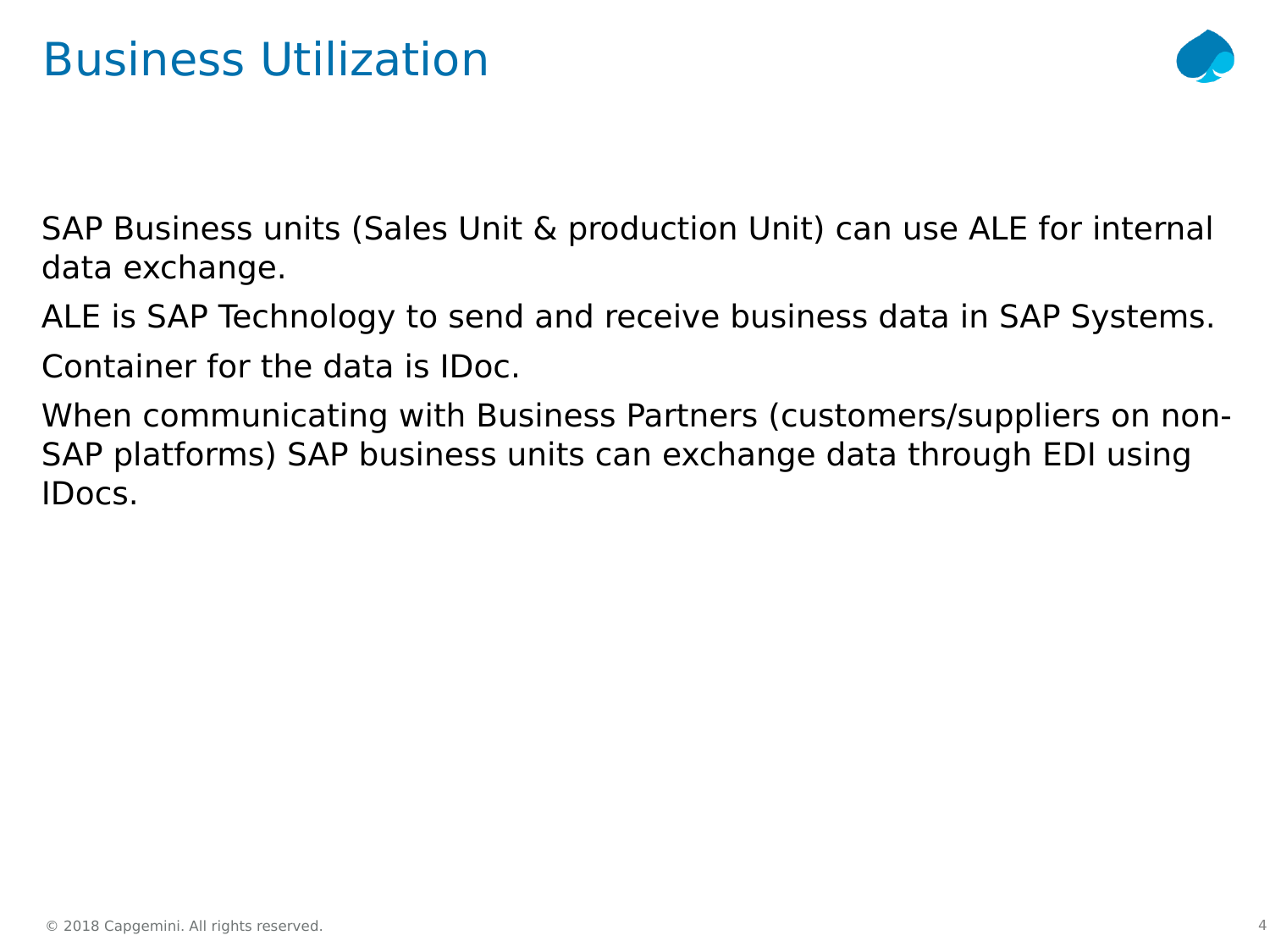

# Business Utilization
SAP Business units (Sales Unit & production Unit) can use ALE for internal data exchange.
ALE is SAP Technology to send and receive business data in SAP Systems.
Container for the data is IDoc.
When communicating with Business Partners (customers/suppliers on non-SAP platforms) SAP business units can exchange data through EDI using IDocs.